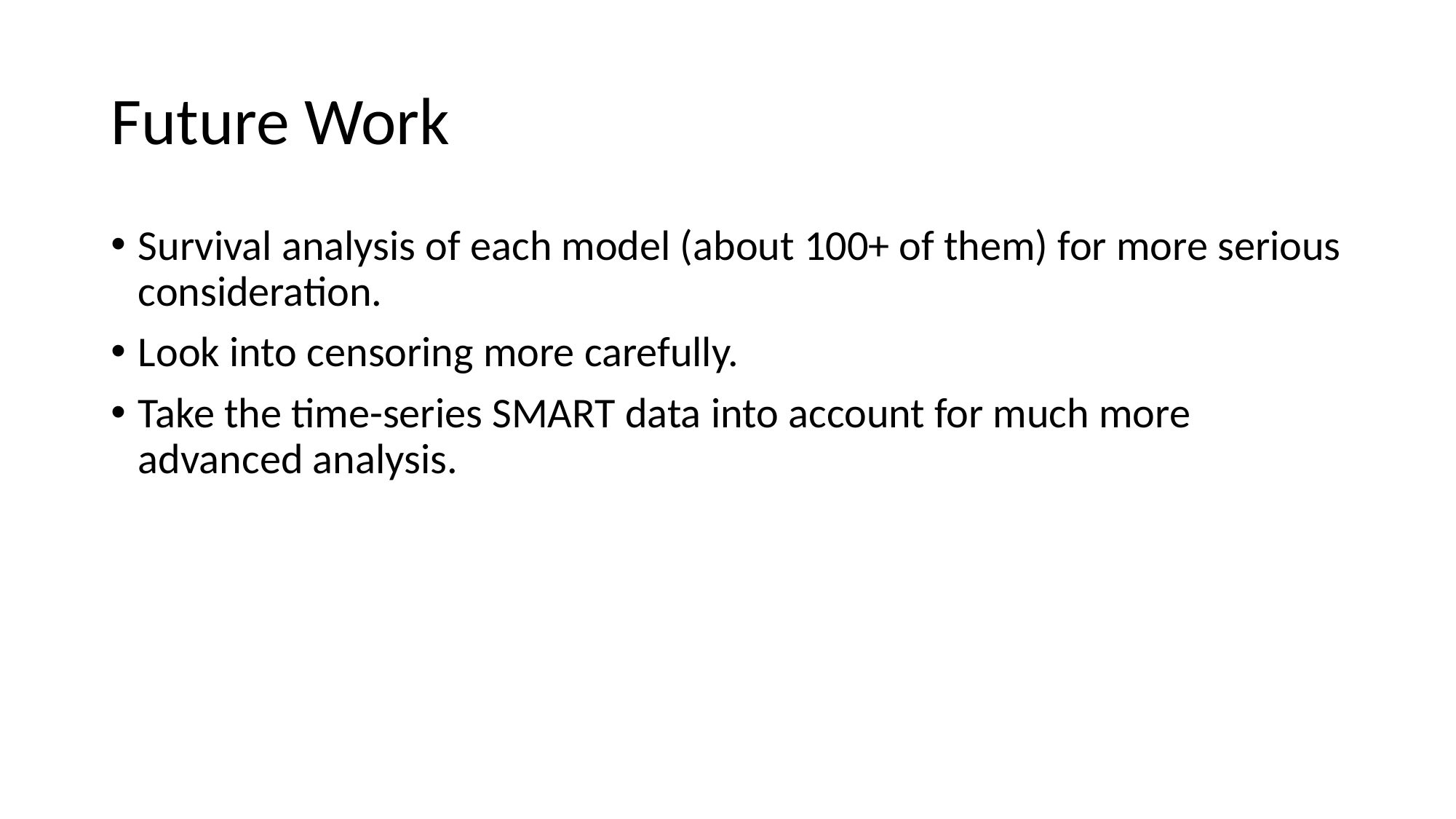

# Future Work
Survival analysis of each model (about 100+ of them) for more serious consideration.
Look into censoring more carefully.
Take the time-series SMART data into account for much more advanced analysis.